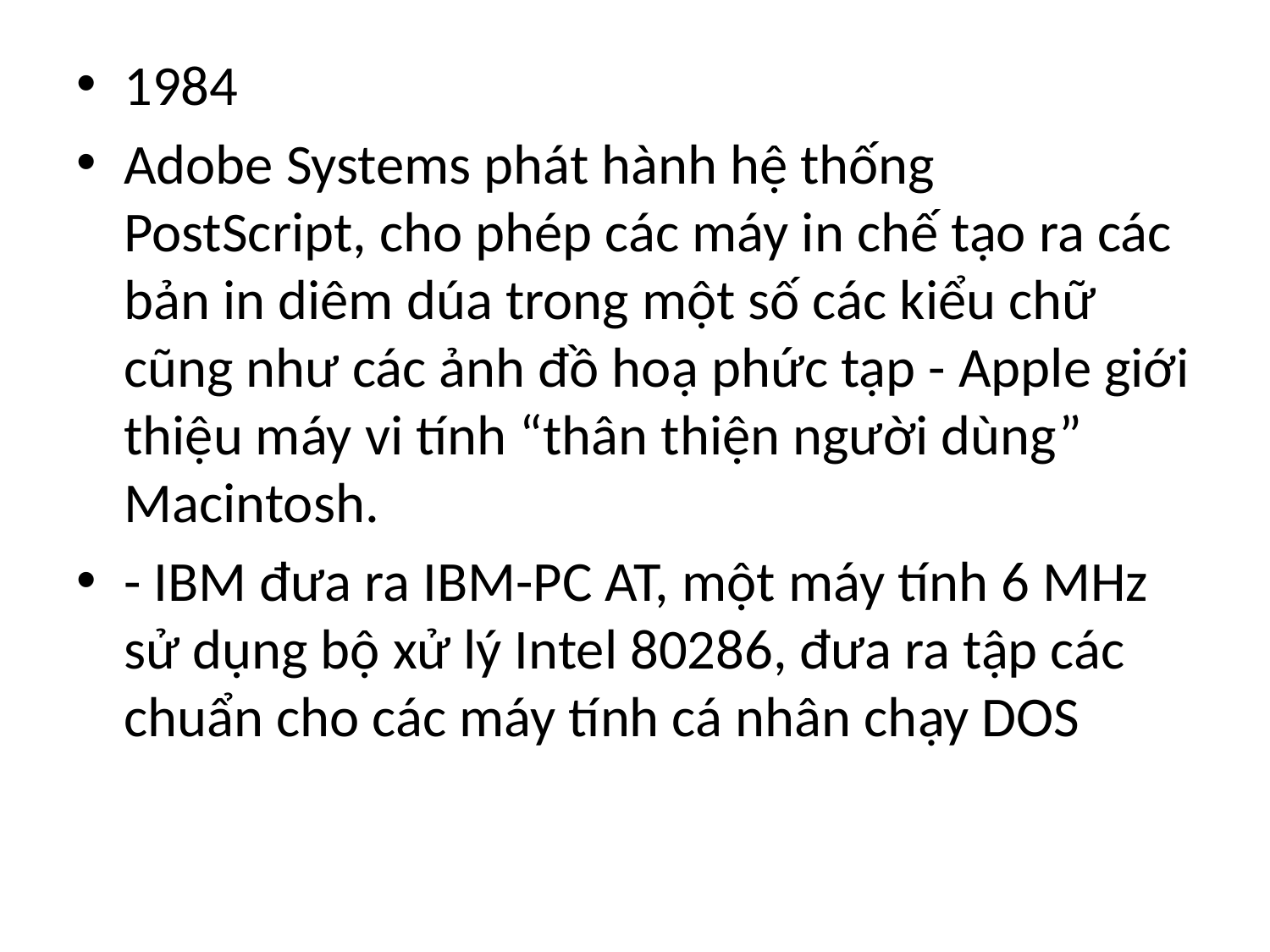

1984
Adobe Systems phát hành hệ thống  PostScript, cho phép các máy in chế tạo ra các bản in diêm dúa trong một số các kiểu chữ cũng như các ảnh đồ hoạ phức tạp - Apple giới thiệu máy vi tính “thân thiện người dùng” Macintosh.
- IBM đưa ra IBM-PC AT, một máy tính 6 MHz sử dụng bộ xử lý Intel 80286, đưa ra tập các chuẩn cho các máy tính cá nhân chạy DOS